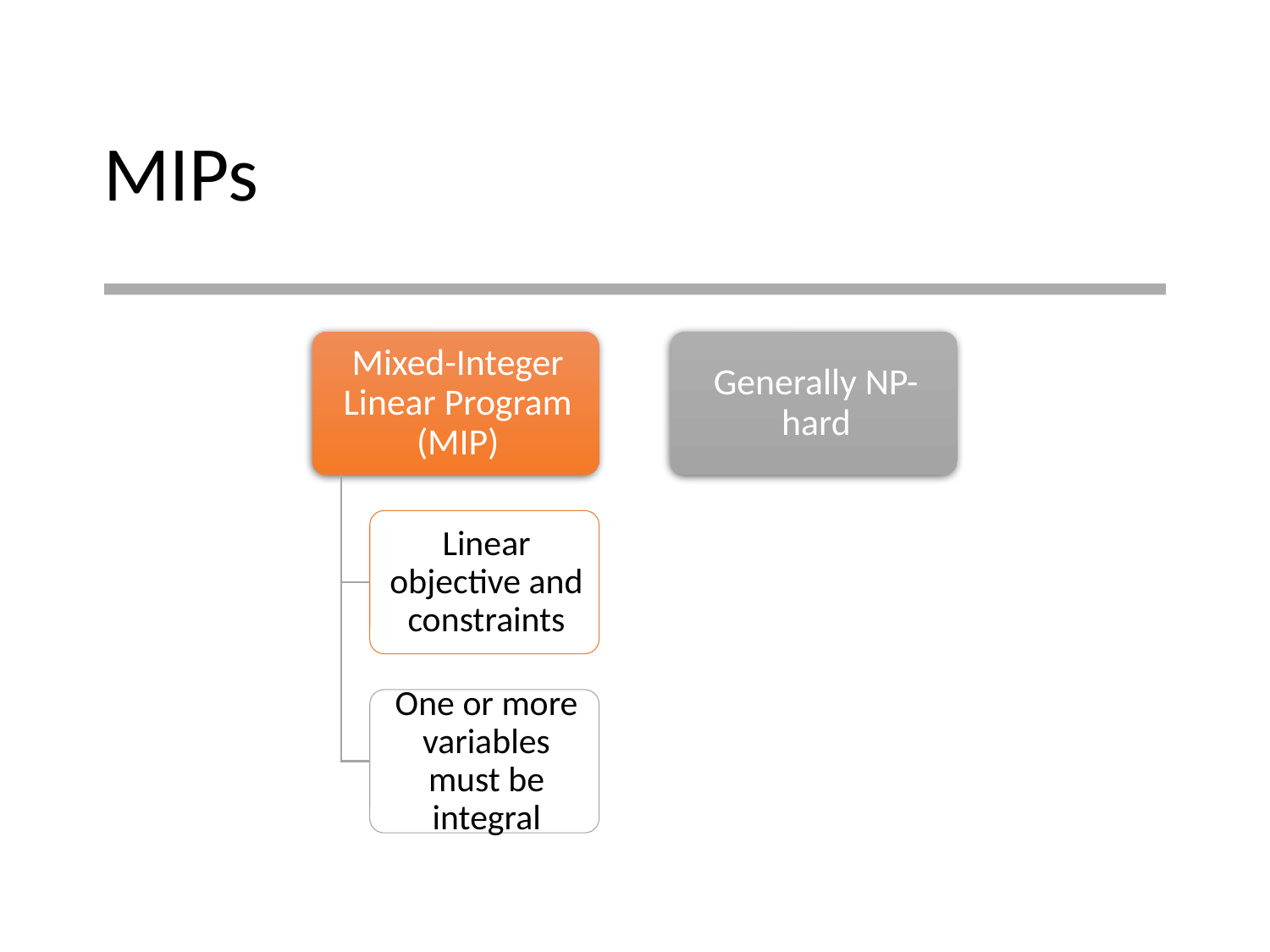

# MIPs

Mixed-Integer Linear Program (MIP)
Linear objective and constraints
One or more variables must be integral
Generally NP-hard